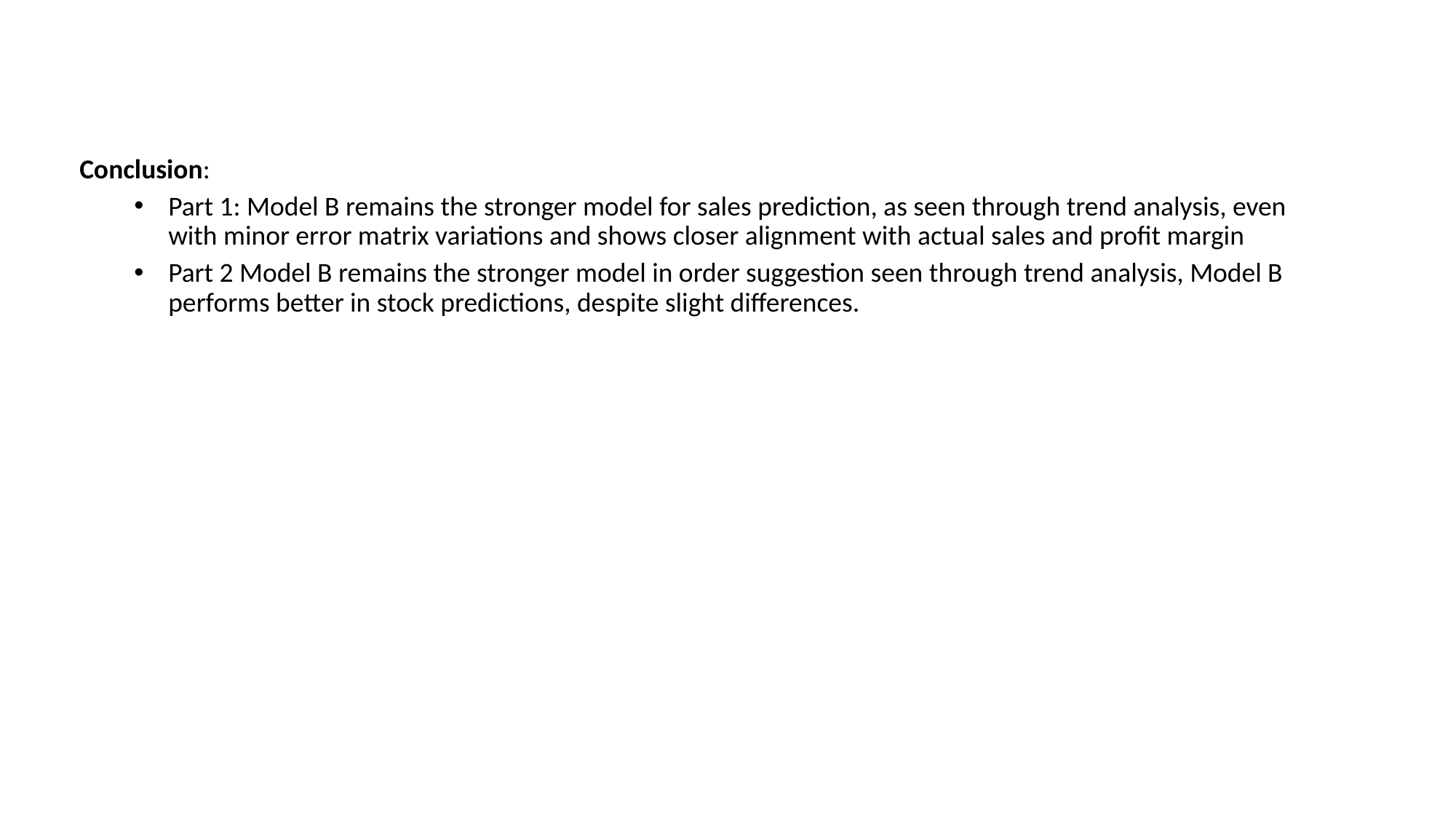

Conclusion:
Part 1: Model B remains the stronger model for sales prediction, as seen through trend analysis, even with minor error matrix variations and shows closer alignment with actual sales and profit margin
Part 2 Model B remains the stronger model in order suggestion seen through trend analysis, Model B performs better in stock predictions, despite slight differences.